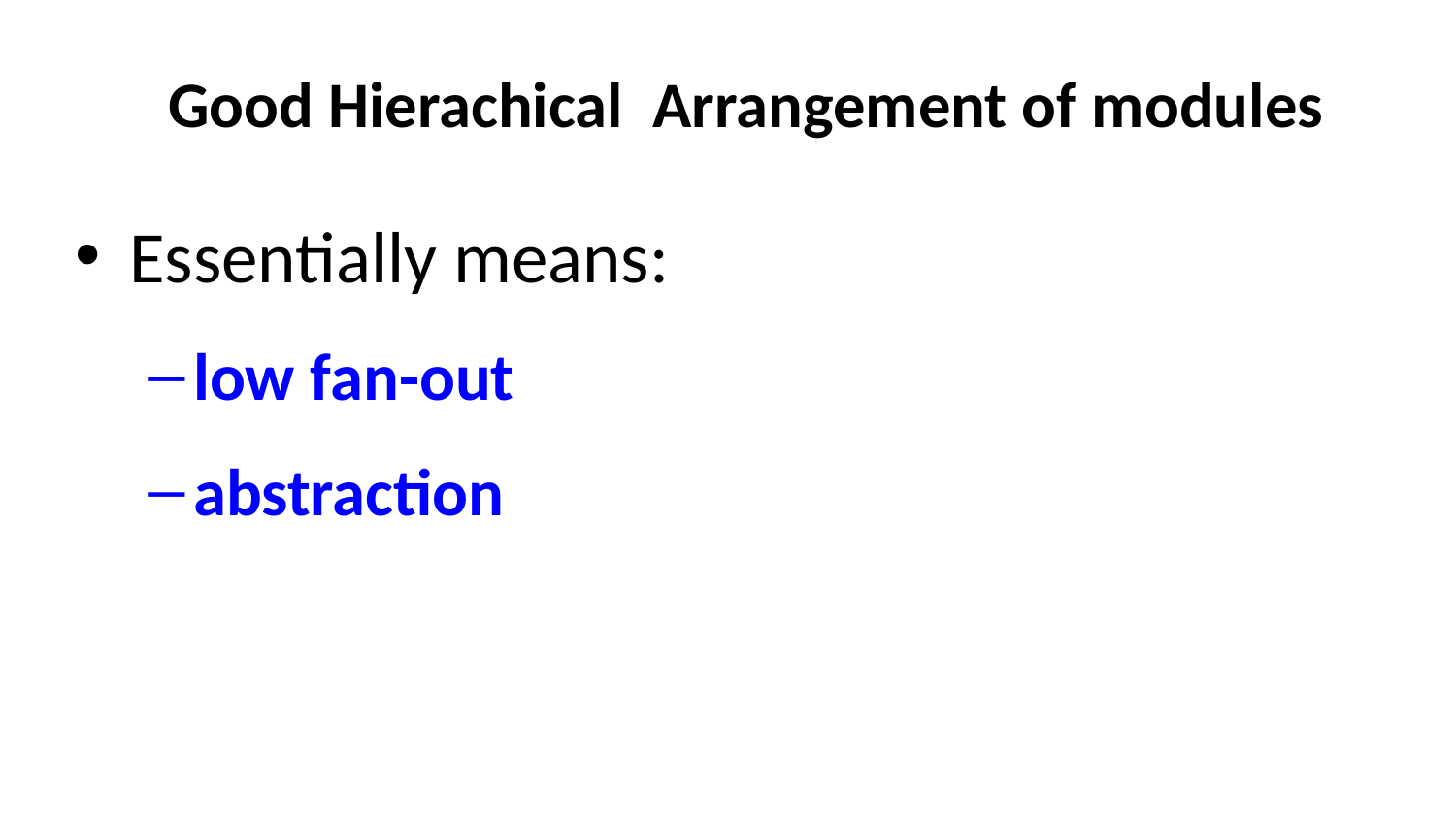

# Good Hierachical  Arrangement of modules
Essentially means:
low fan-out
abstraction